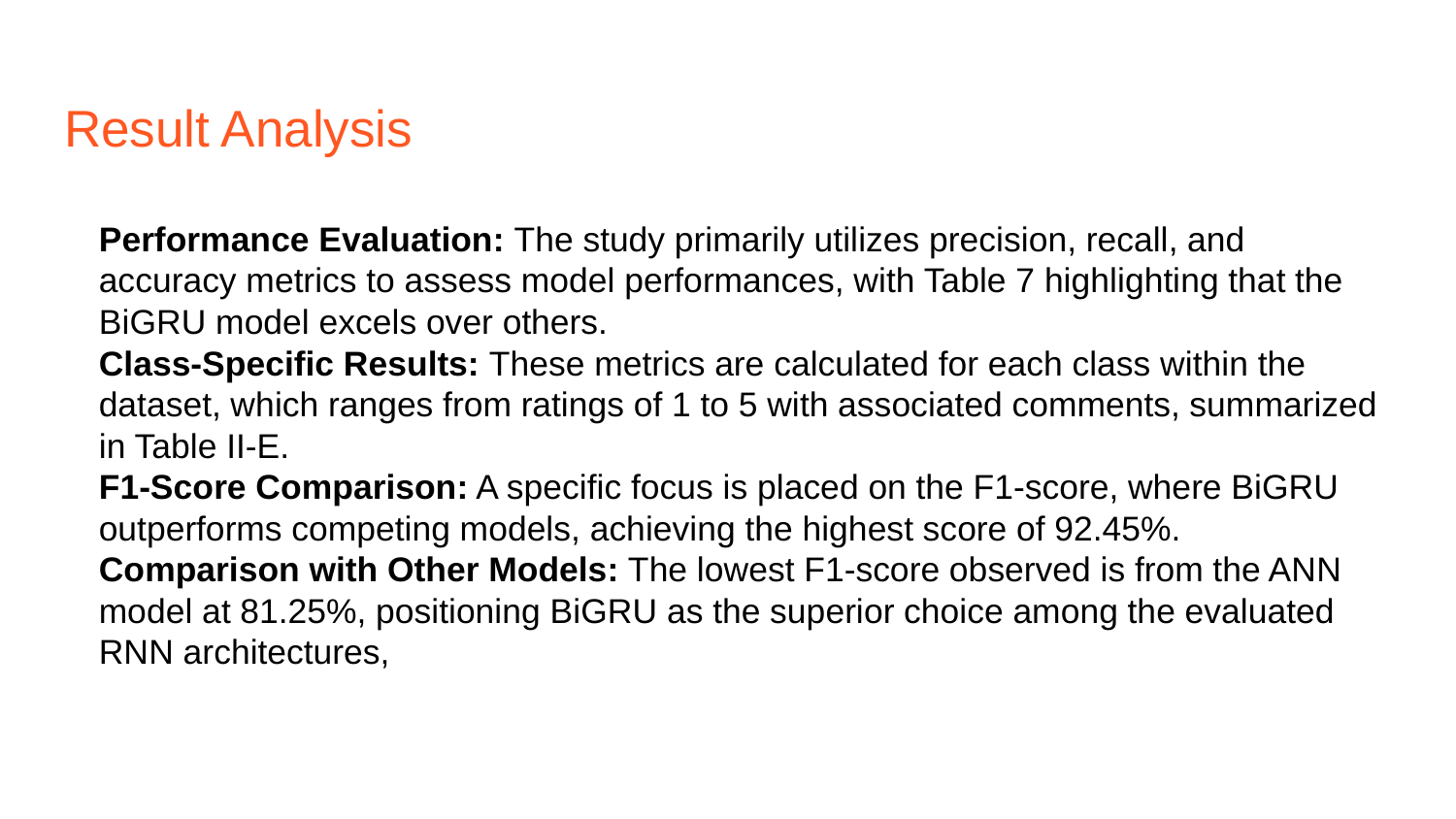

# Result Analysis
Performance Evaluation: The study primarily utilizes precision, recall, and accuracy metrics to assess model performances, with Table 7 highlighting that the BiGRU model excels over others.
Class-Specific Results: These metrics are calculated for each class within the dataset, which ranges from ratings of 1 to 5 with associated comments, summarized in Table II-E.
F1-Score Comparison: A specific focus is placed on the F1-score, where BiGRU outperforms competing models, achieving the highest score of 92.45%.
Comparison with Other Models: The lowest F1-score observed is from the ANN model at 81.25%, positioning BiGRU as the superior choice among the evaluated RNN architectures,